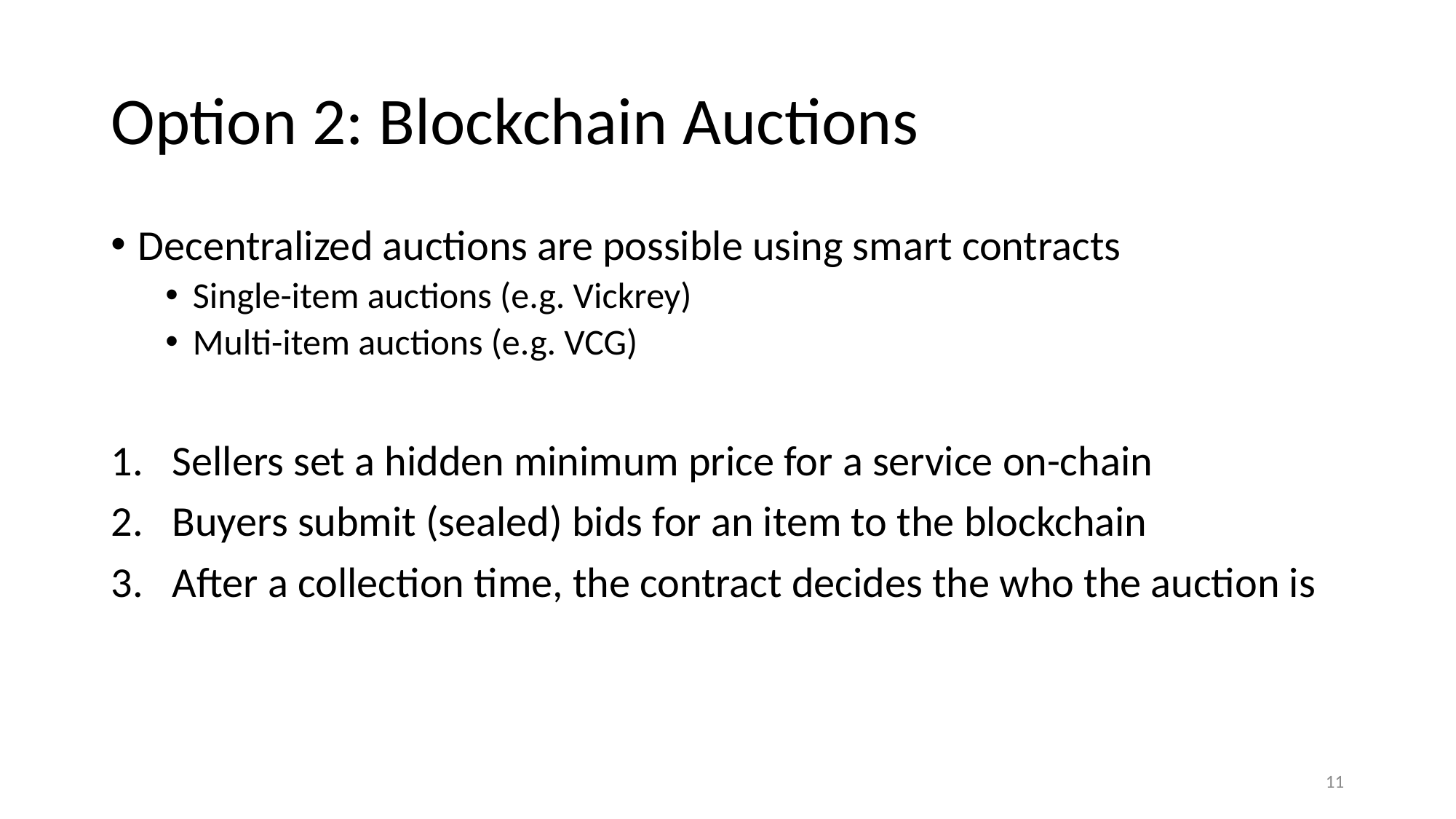

# Option 2: Blockchain Auctions
Decentralized auctions are possible using smart contracts
Single-item auctions (e.g. Vickrey)
Multi-item auctions (e.g. VCG)

Sellers set a hidden minimum price for a service on-chain
Buyers submit (sealed) bids for an item to the blockchain
After a collection time, the contract decides the who the auction is

11